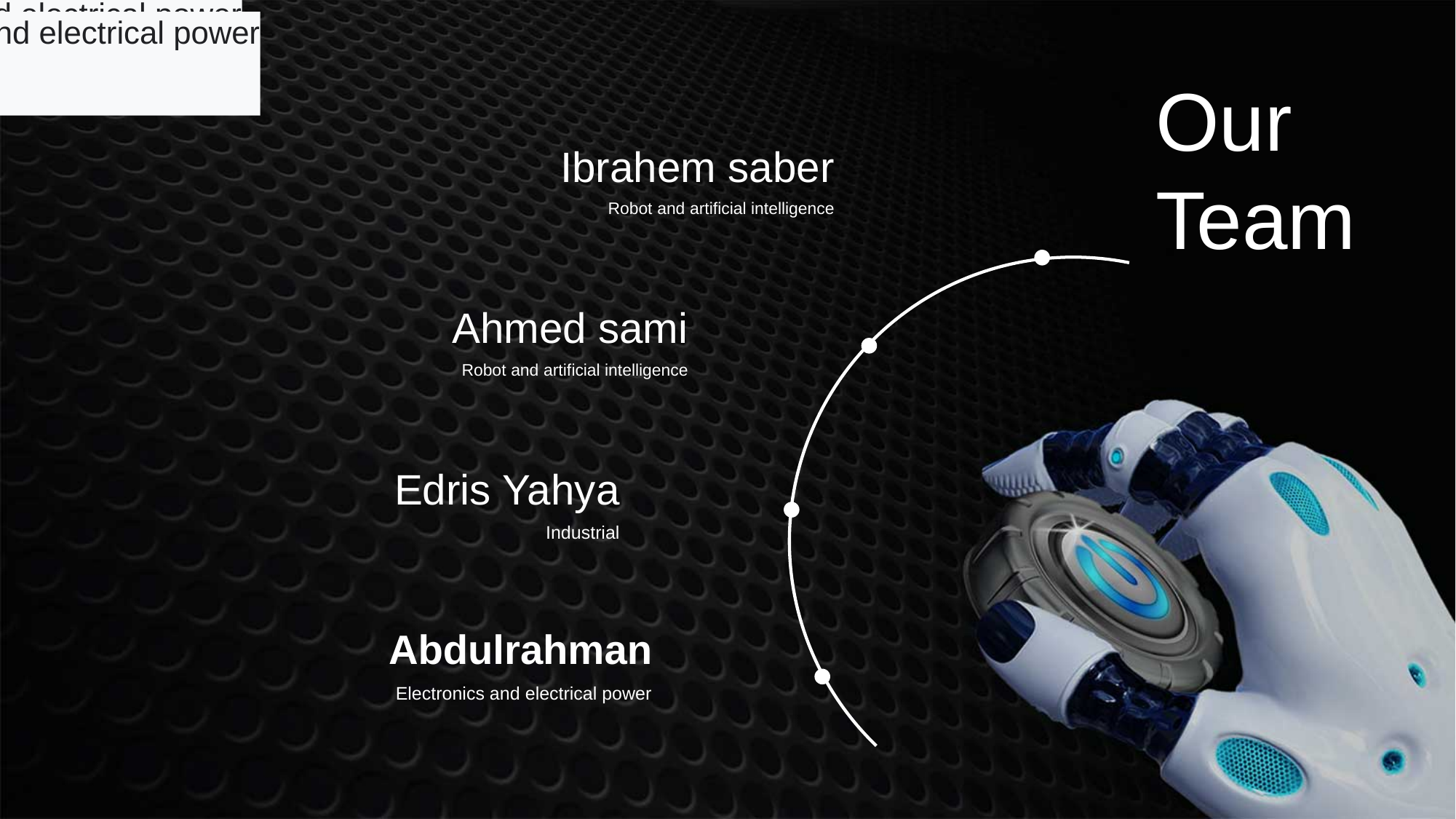

Electronics and electrical power

Electronics and electrical power

Electronics and electrical power

Our Team
Ibrahem saber
Robot and artificial intelligence

Ahmed sami
Robot and artificial intelligence

Edris Yahya
Industrial

Abdulrahman
Electronics and electrical power